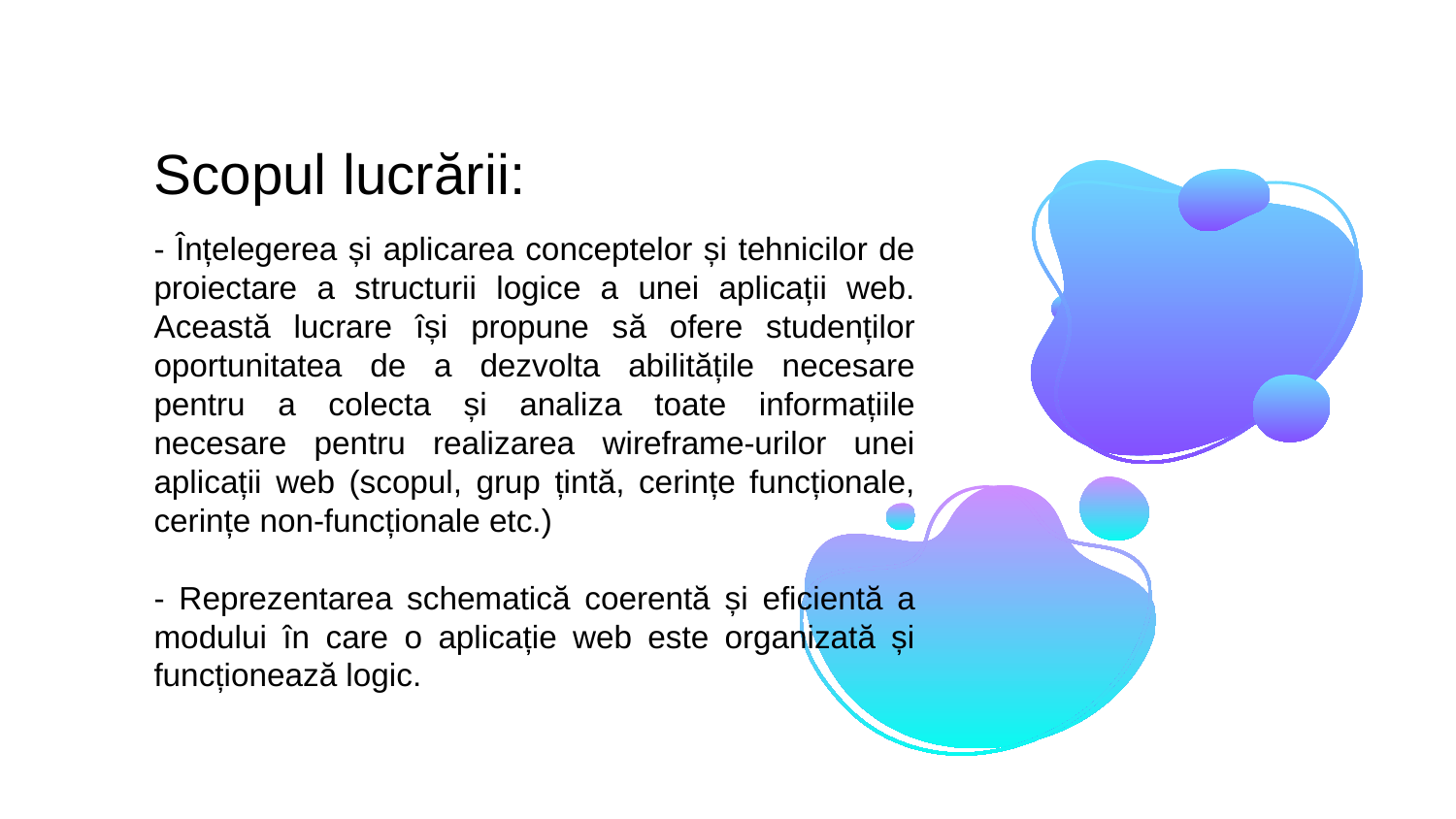

# Scopul lucrării:

- Înțelegerea și aplicarea conceptelor și tehnicilor de proiectare a structurii logice a unei aplicații web. Această lucrare își propune să ofere studenților oportunitatea de a dezvolta abilitățile necesare pentru a colecta și analiza toate informațiile necesare pentru realizarea wireframe-urilor unei aplicații web (scopul, grup țintă, cerințe funcționale, cerințe non-funcționale etc.)

- Reprezentarea schematică coerentă și eficientă a modului în care o aplicație web este organizată și funcționează logic.